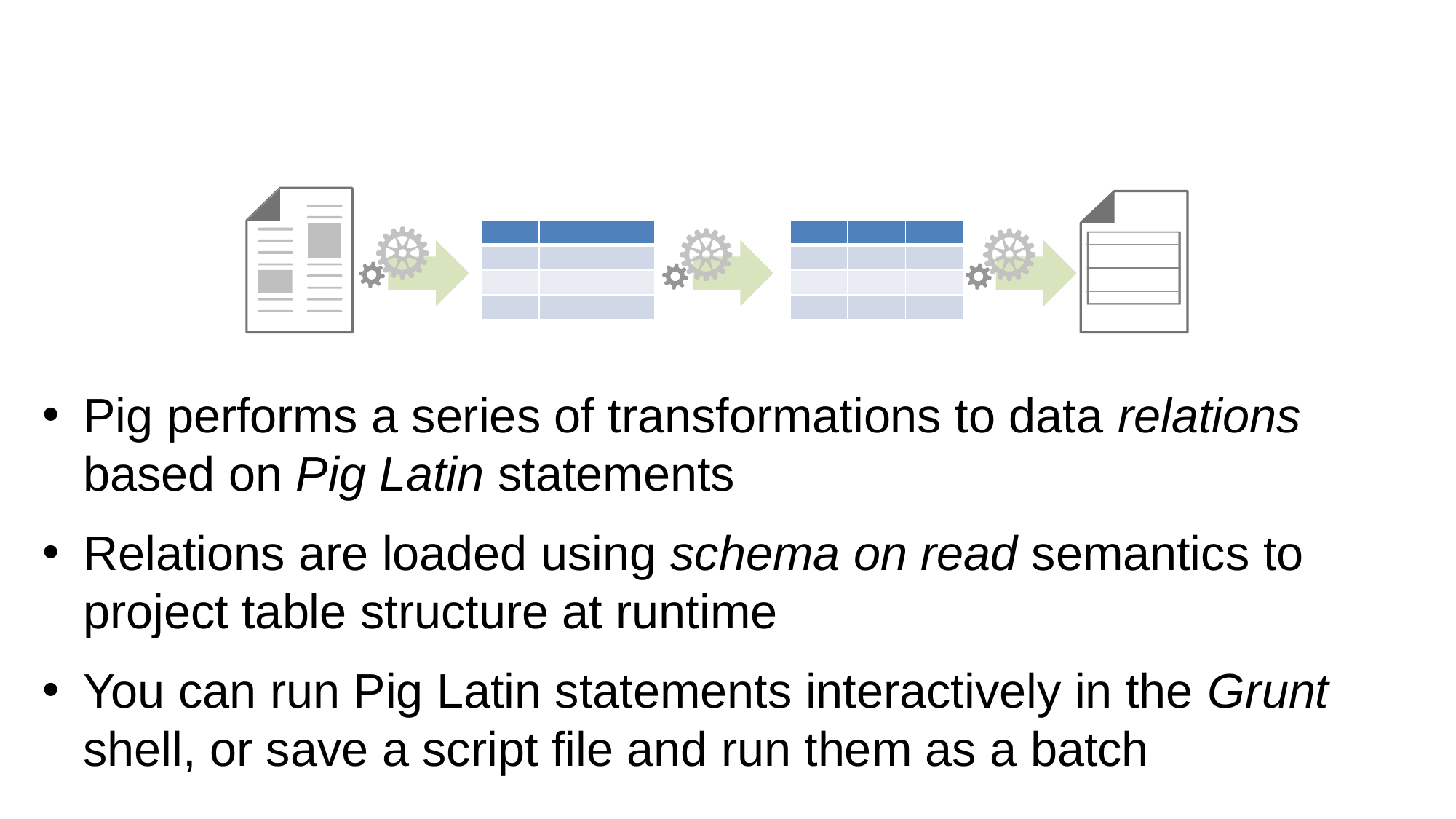

|  |  |  |
| --- | --- | --- |
|  |  |  |
|  |  |  |
|  |  |  |
|  |  |  |
| --- | --- | --- |
|  |  |  |
|  |  |  |
|  |  |  |

Pig performs a series of transformations to data relations based on Pig Latin statements
Relations are loaded using schema on read semantics to project table structure at runtime
You can run Pig Latin statements interactively in the Grunt shell, or save a script file and run them as a batch